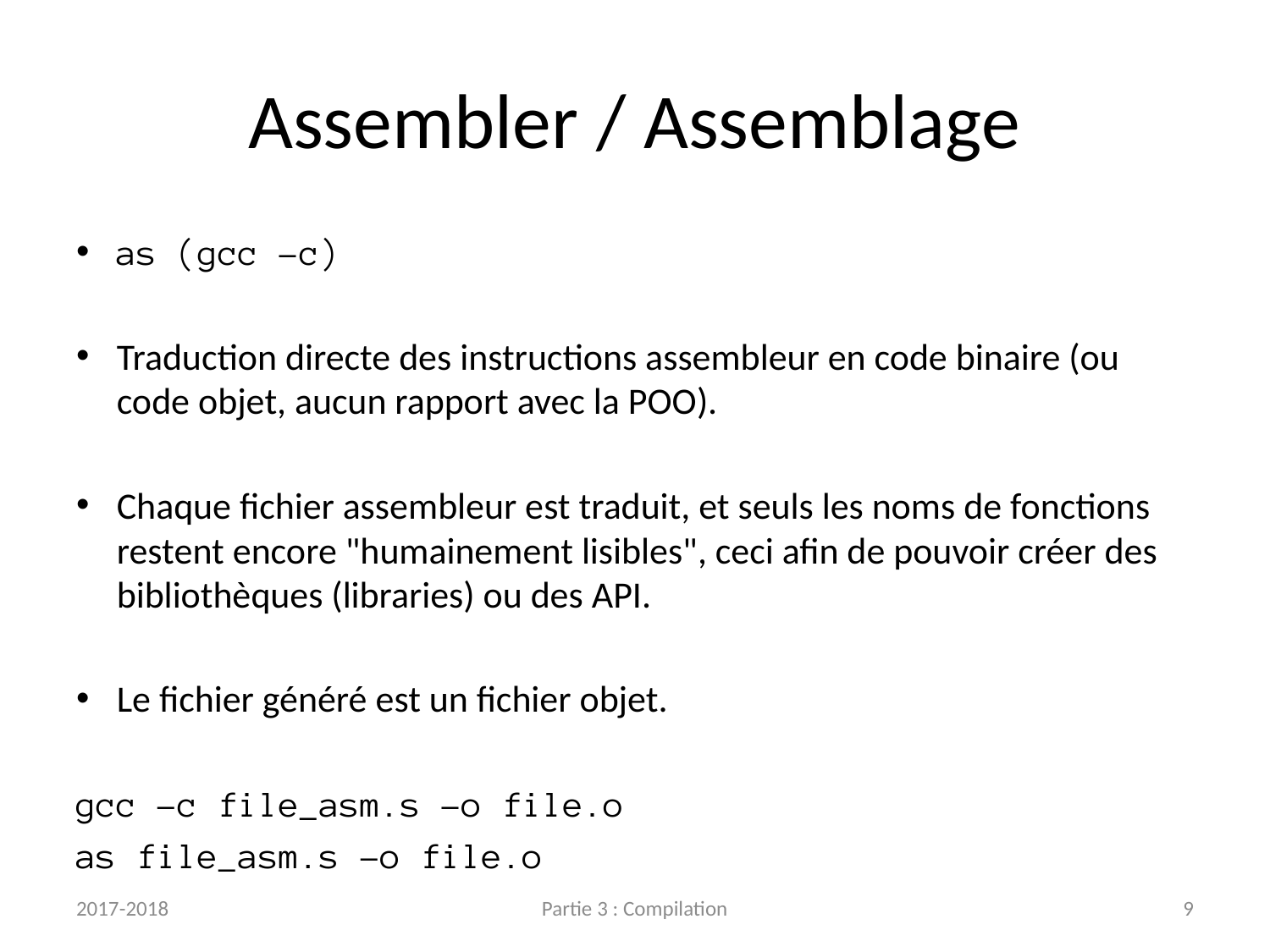

# Assembler / Assemblage
as (gcc -c)

Traduction directe des instructions assembleur en code binaire (ou code objet, aucun rapport avec la POO).

Chaque fichier assembleur est traduit, et seuls les noms de fonctions restent encore "humainement lisibles", ceci afin de pouvoir créer des bibliothèques (libraries) ou des API.

Le fichier généré est un fichier objet.

gcc -c file_asm.s -o file.o
as file_asm.s -o file.o
2017-2018
Partie 3 : Compilation
9